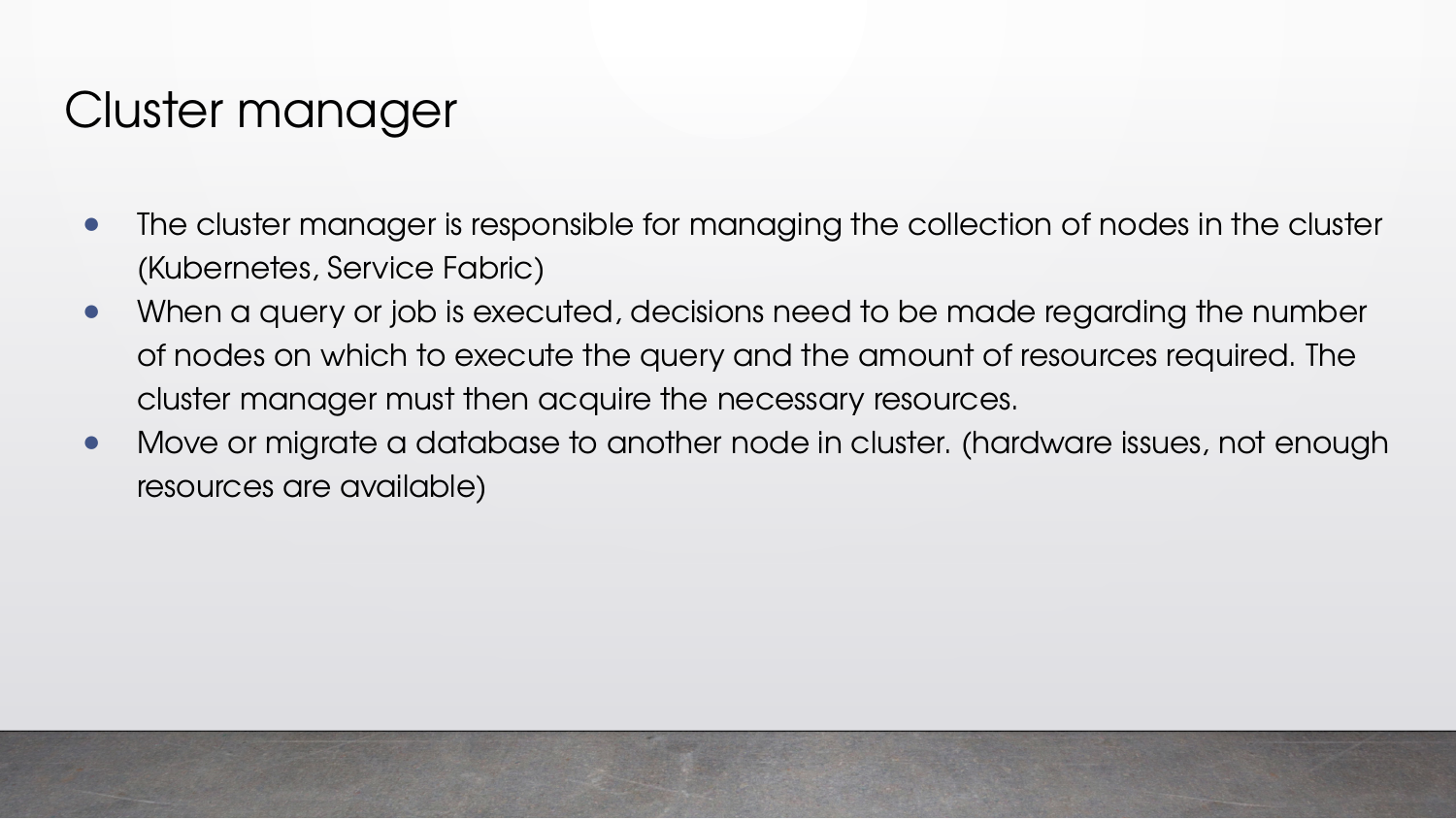

# Cluster manager
The cluster manager is responsible for managing the collection of nodes in the cluster (Kubernetes, Service Fabric)
When a query or job is executed, decisions need to be made regarding the number of nodes on which to execute the query and the amount of resources required. The cluster manager must then acquire the necessary resources.
Move or migrate a database to another node in cluster. (hardware issues, not enough resources are available)